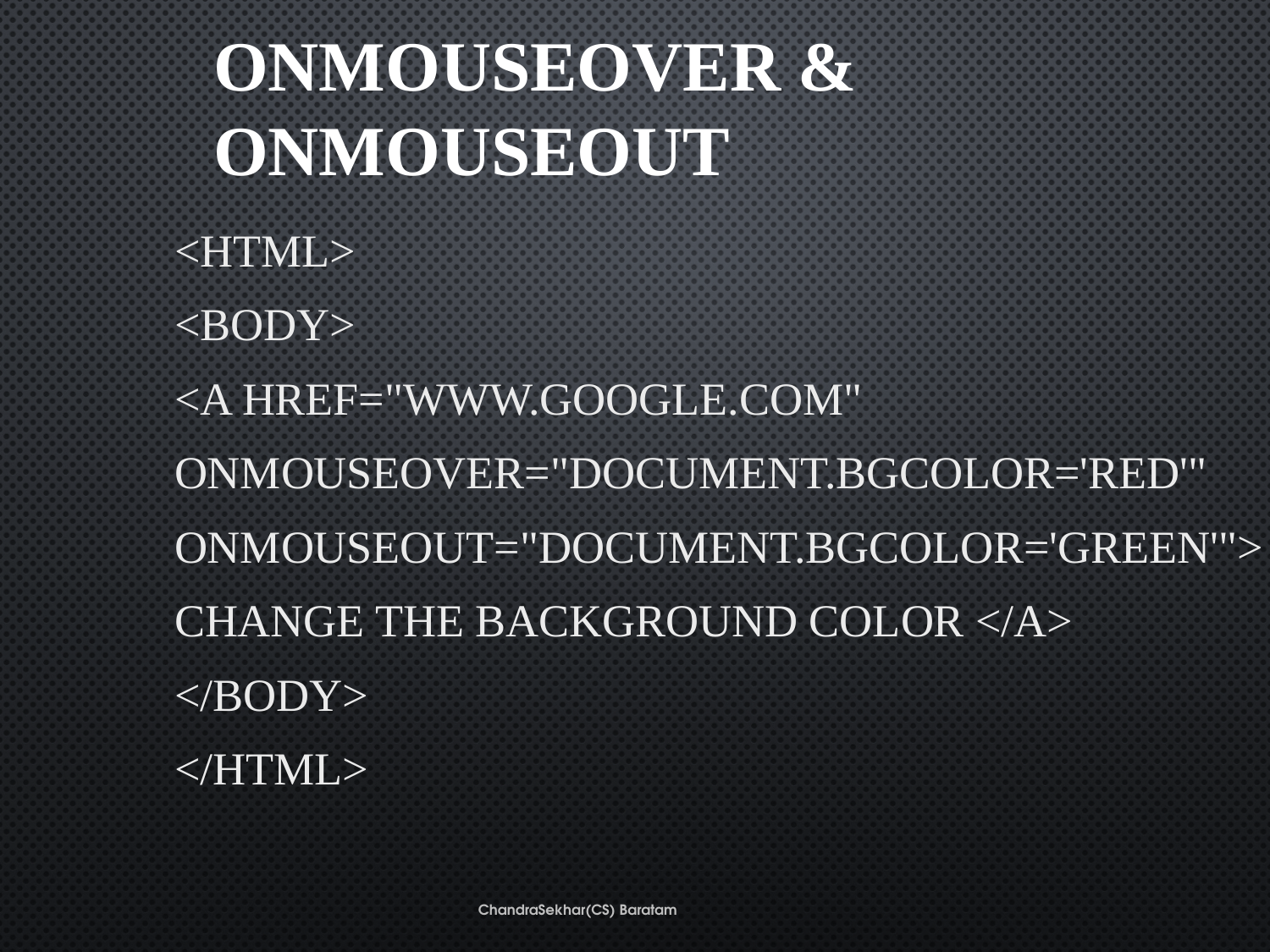

# OnMouseOver & OnMouseOut
<html>
<body>
<a href="www.google.com"
onmouseover="document.bgColor='red'"
onmouseout="document.bgColor='green'">
Change the background color </a>
</body>
</html>

ChandraSekhar(CS) Baratam